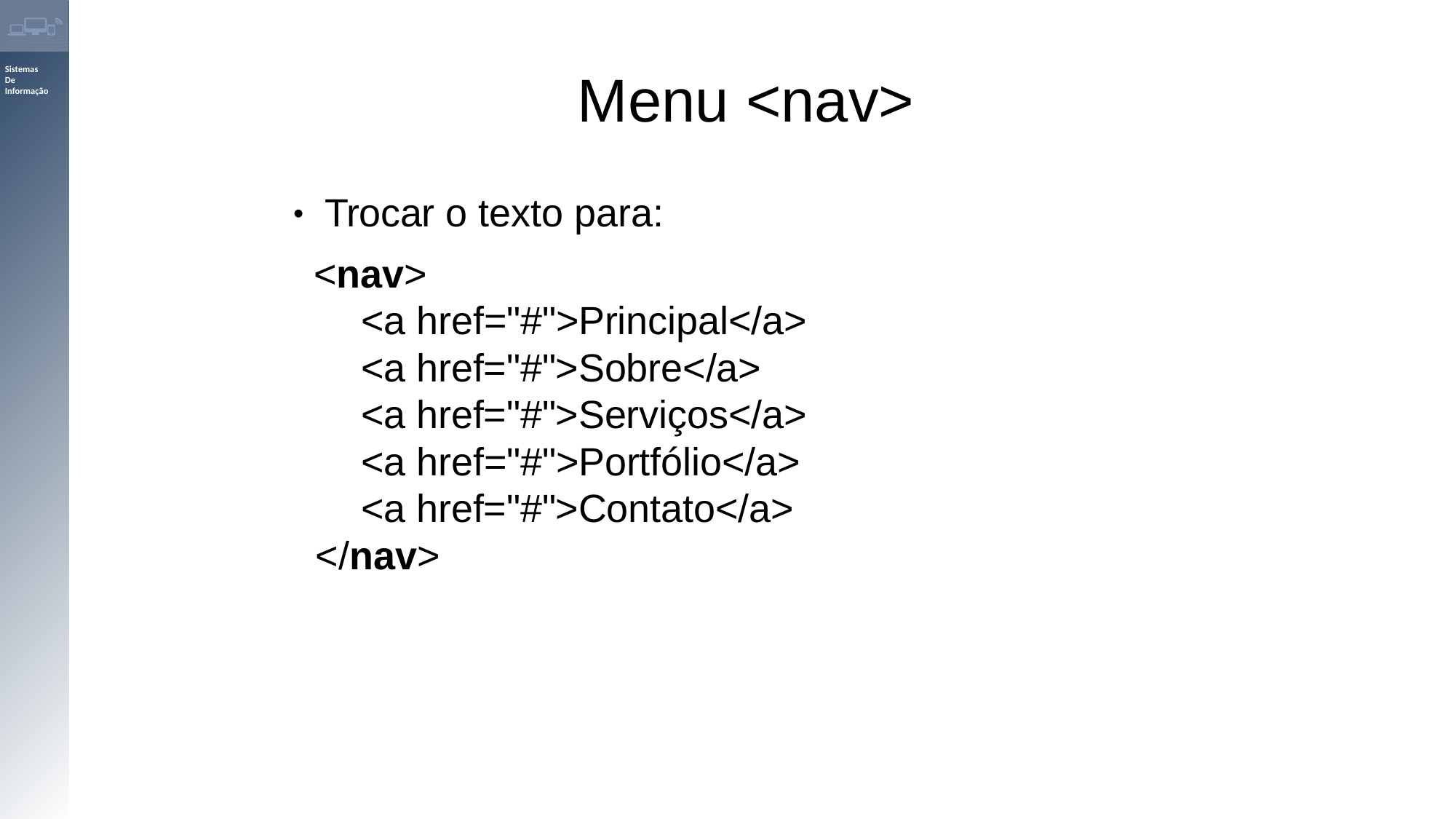

Menu <nav>
Trocar o texto para:
<nav>
<a href="#">Principal</a>
<a href="#">Sobre</a>
<a href="#">Serviços</a>
<a href="#">Portfólio</a>
<a href="#">Contato</a>
</nav>
●